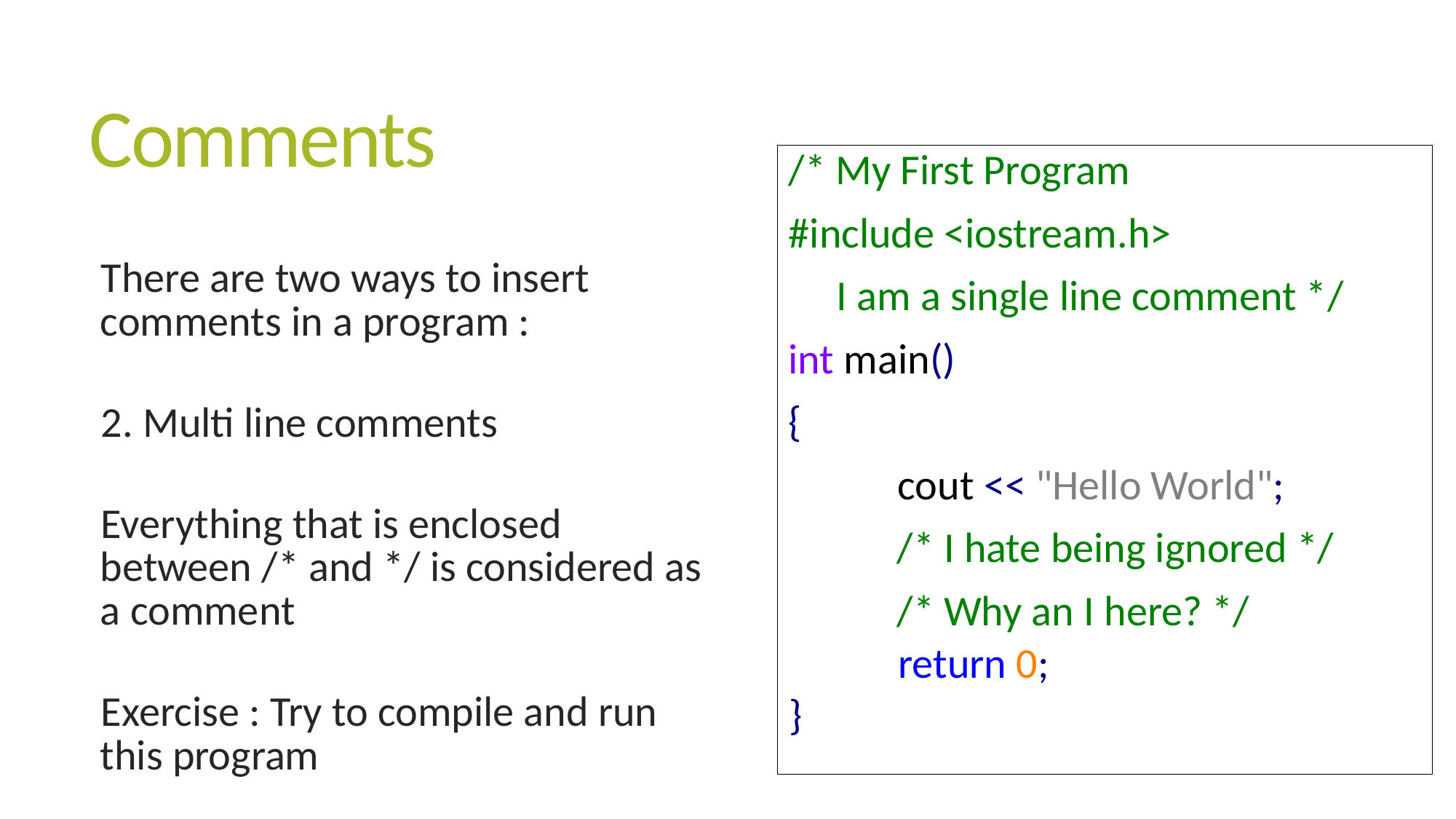

Comments
/* My First Program
#include <iostream.h>
     I am a single line comment */
int main()
{
	cout << "Hello World";
          /* I hate being ignored */
          /* Why an I here? */
	return 0;
}

There are two ways to insert comments in a program :

2. Multi line comments

Everything that is enclosed between /* and */ is considered as a comment

Exercise : Try to compile and run this program